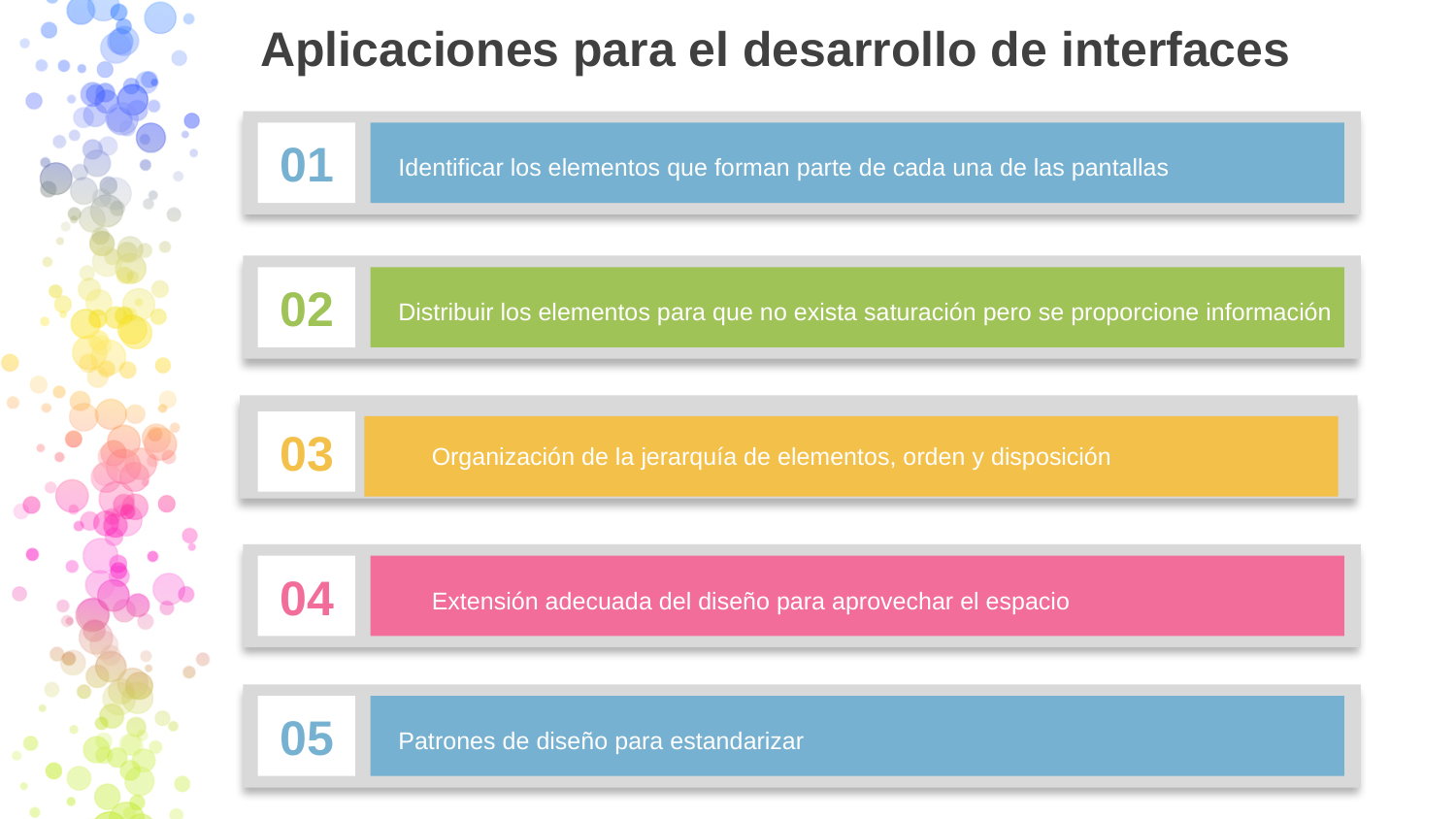

# Aplicaciones para el desarrollo de interfaces

01
Identificar los elementos que forman parte de cada una de las pantallas

02
Distribuir los elementos para que no exista saturación pero se proporcione información

03

Organización de la jerarquía de elementos, orden y disposición

04
Extensión adecuada del diseño para aprovechar el espacio

05
Patrones de diseño para estandarizar